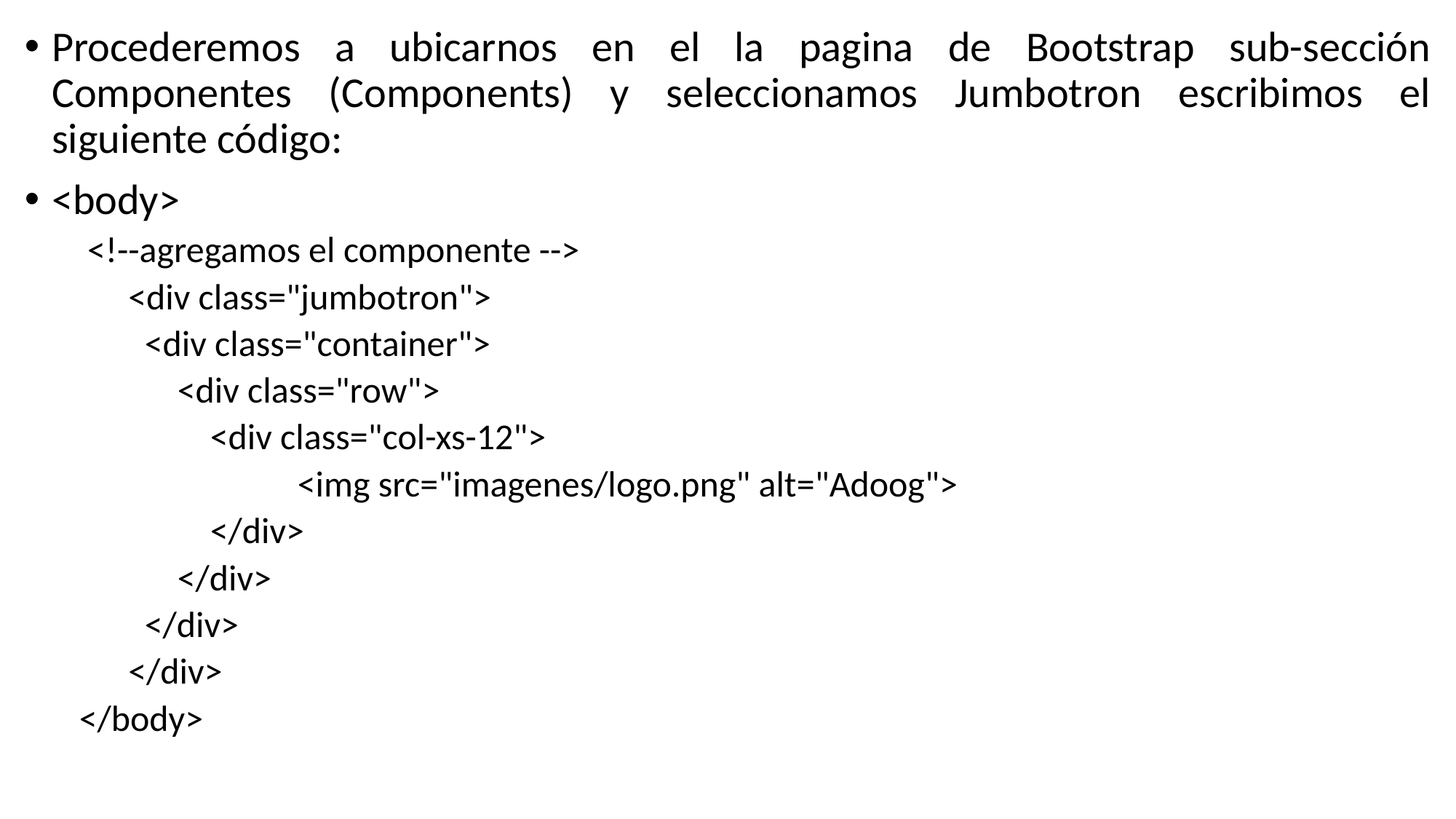

Procederemos a ubicarnos en el la pagina de Bootstrap sub-sección Componentes (Components) y seleccionamos Jumbotron escribimos el siguiente código:
<body>
 <!--agregamos el componente -->
      <div class="jumbotron">
        <div class="container">
            <div class="row">
                <div class="col-xs-12">
                	<img src="imagenes/logo.png" alt="Adoog">
                </div>
            </div>
        </div>
      </div>
</body>